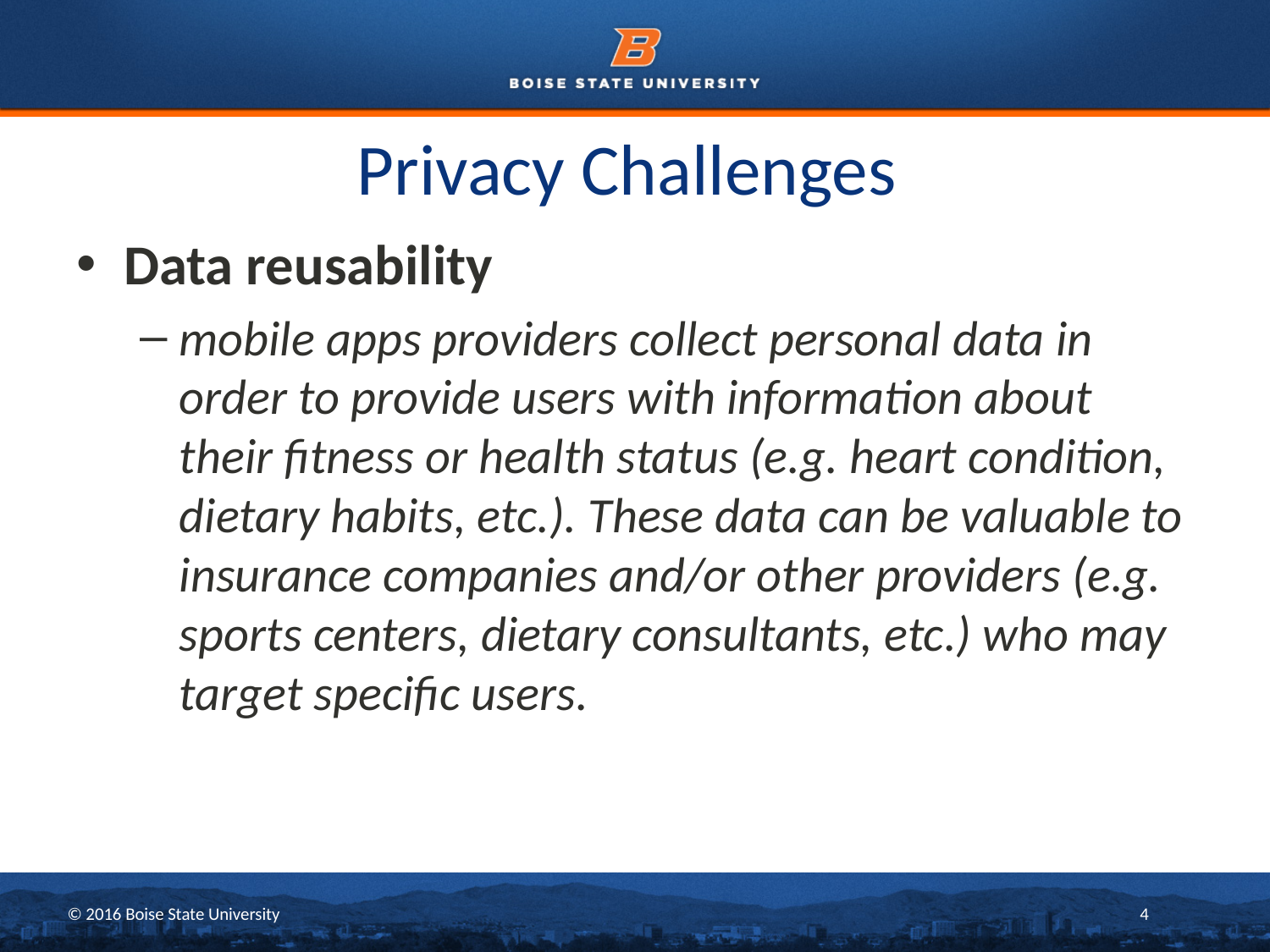

# Privacy Challenges
Data reusability
mobile apps providers collect personal data in order to provide users with information about their fitness or health status (e.g. heart condition, dietary habits, etc.). These data can be valuable to insurance companies and/or other providers (e.g. sports centers, dietary consultants, etc.) who may target specific users.